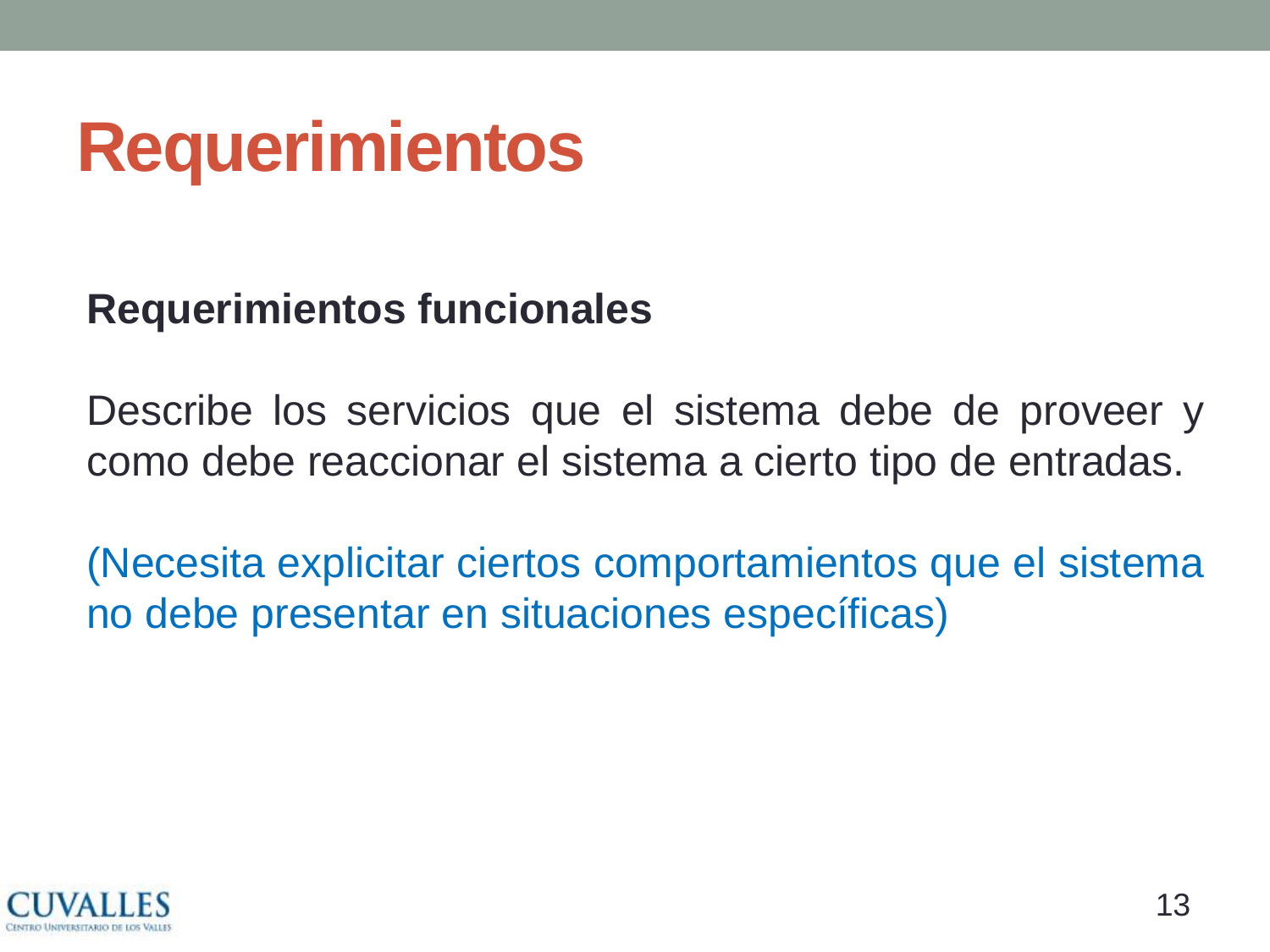

# Requerimientos
Requerimientos funcionales

Describe los servicios que el sistema debe de proveer y como debe reaccionar el sistema a cierto tipo de entradas.

(Necesita explicitar ciertos comportamientos que el sistema no debe presentar en situaciones específicas)
13